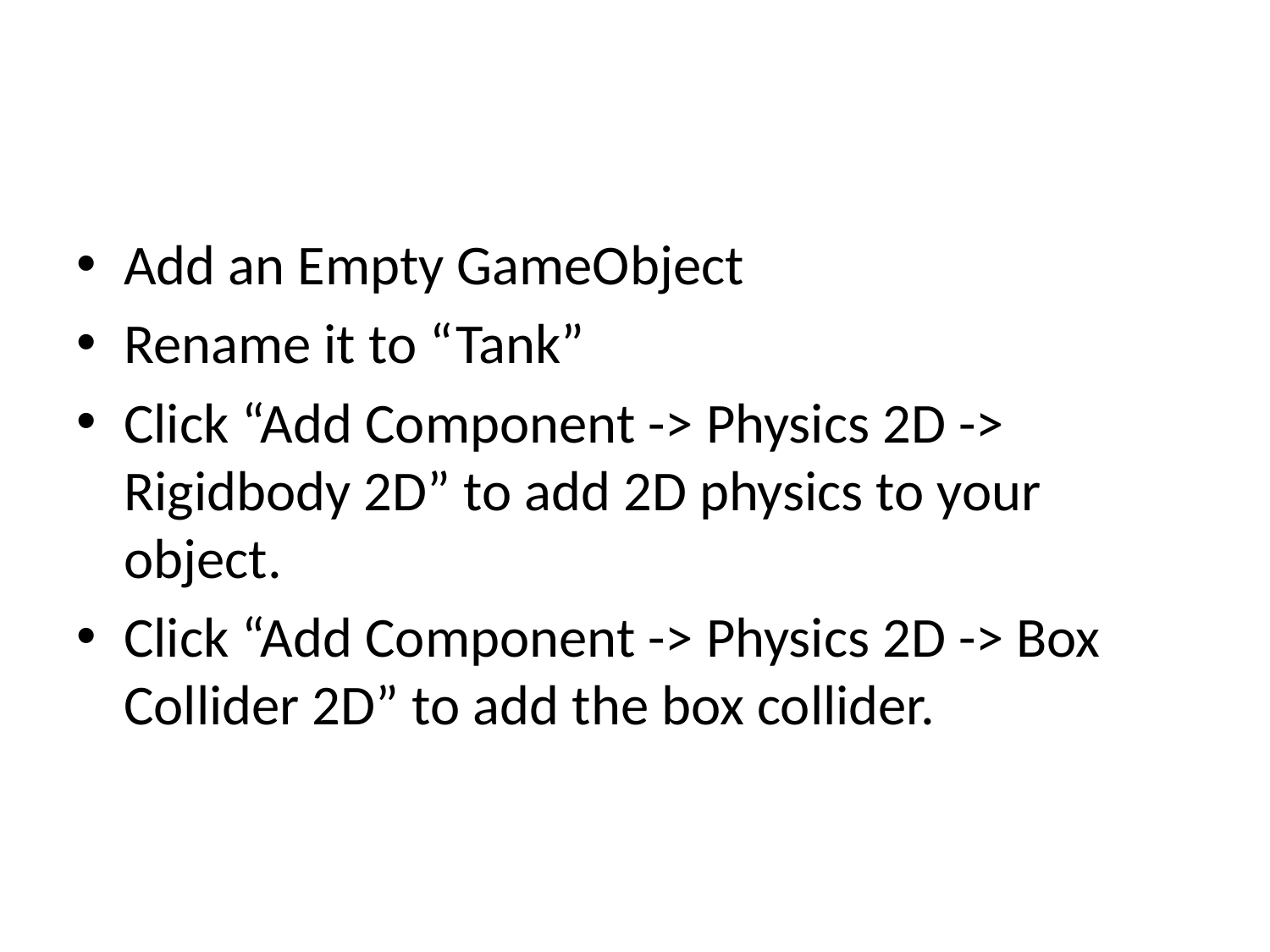

#
Add an Empty GameObject
Rename it to “Tank”
Click “Add Component -> Physics 2D -> Rigidbody 2D” to add 2D physics to your object.
Click “Add Component -> Physics 2D -> Box Collider 2D” to add the box collider.